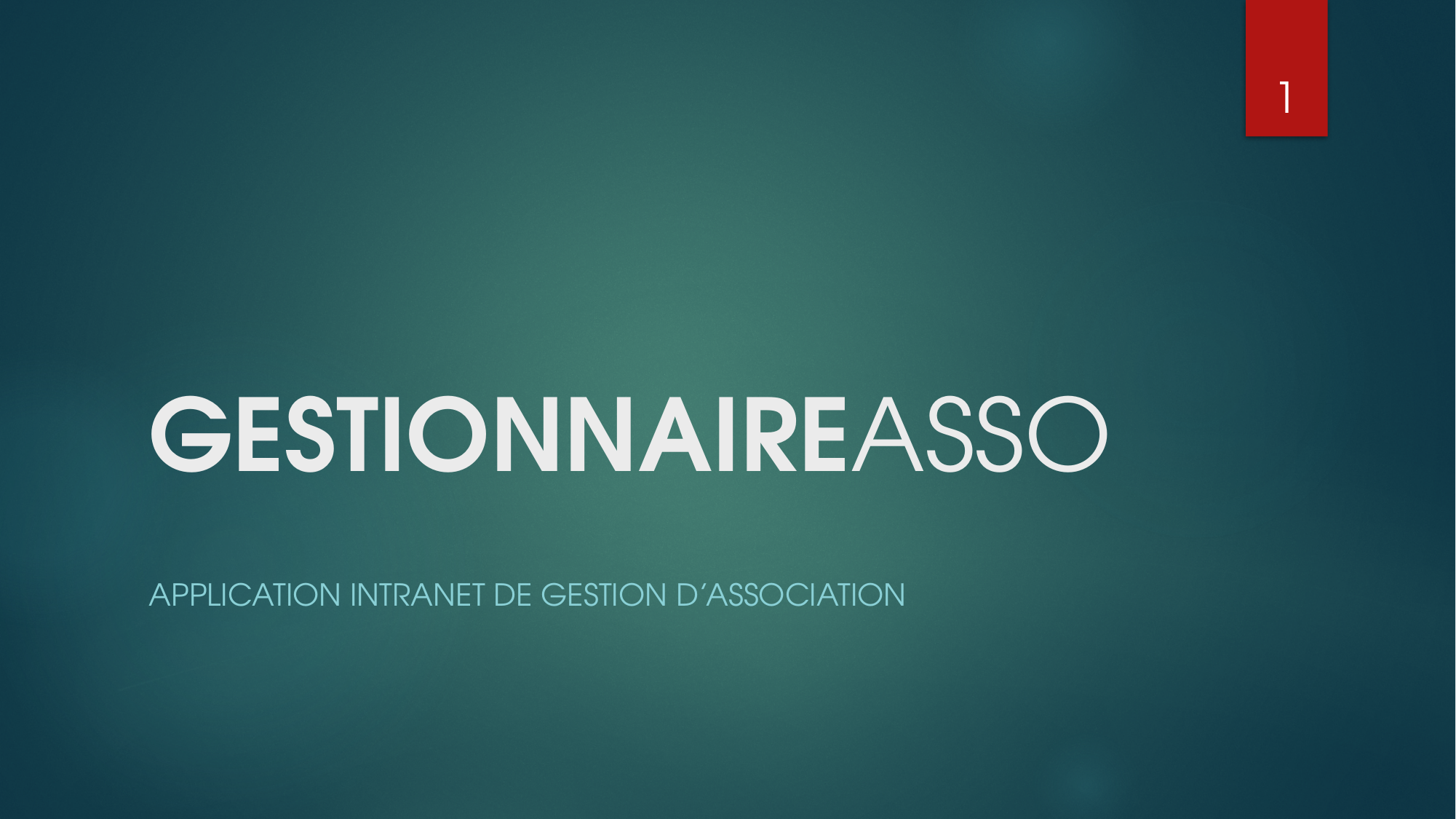

1
# GESTIONNAIREASSO
Application intranet de Gestion d’association